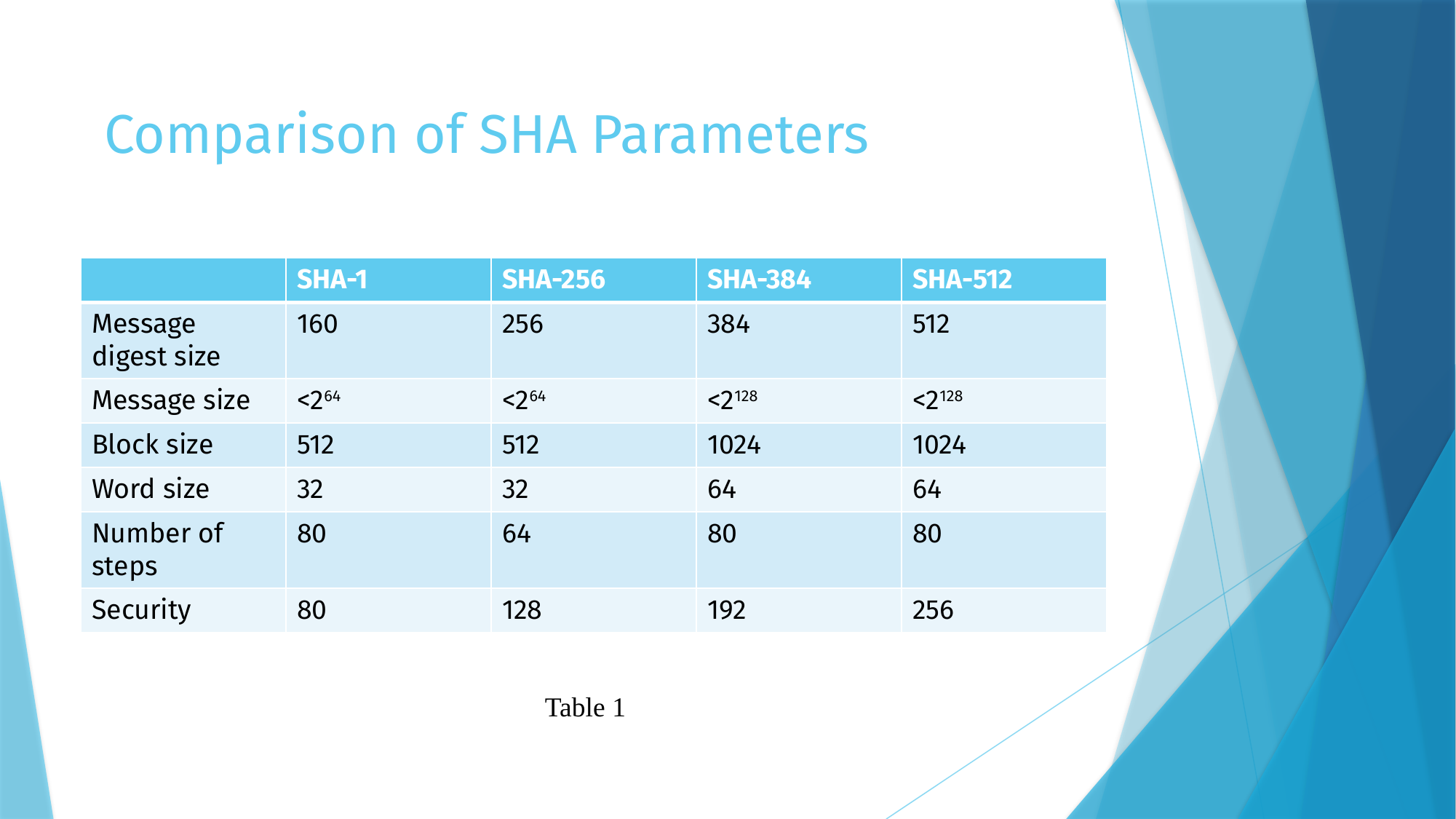

# Comparison of SHA Parameters
|  | SHA-1 | SHA-256 | SHA-384 | SHA-512 |
| --- | --- | --- | --- | --- |
| Message digest size | 160 | 256 | 384 | 512 |
| Message size | <264 | <264 | <2128 | <2128 |
| Block size | 512 | 512 | 1024 | 1024 |
| Word size | 32 | 32 | 64 | 64 |
| Number of steps | 80 | 64 | 80 | 80 |
| Security | 80 | 128 | 192 | 256 |
Table 1